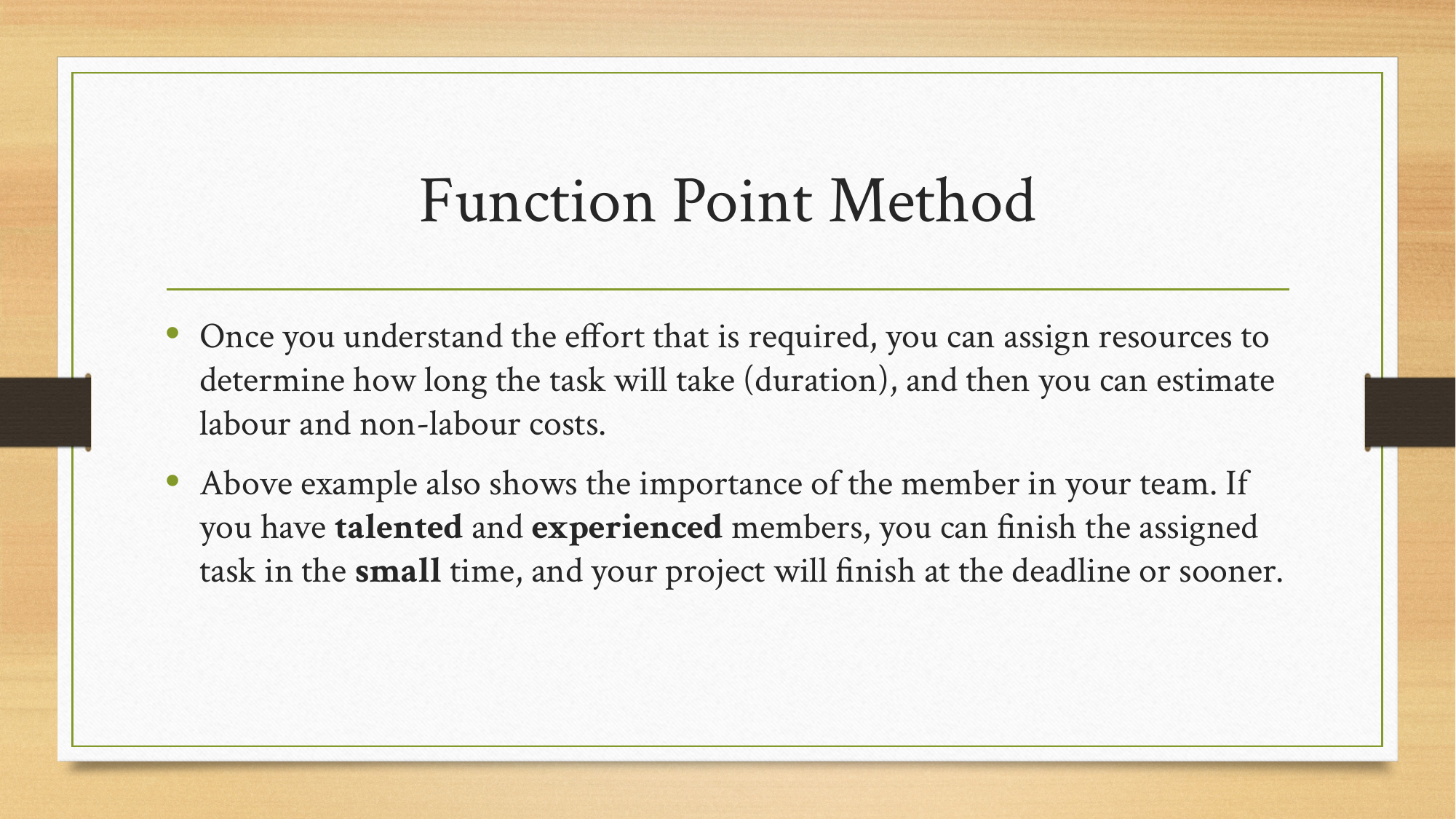

# Function Point Method
Once you understand the effort that is required, you can assign resources to determine how long the task will take (duration), and then you can estimate labour and non-labour costs.
Above example also shows the importance of the member in your team. If you have talented and experienced members, you can finish the assigned task in the small time, and your project will finish at the deadline or sooner.